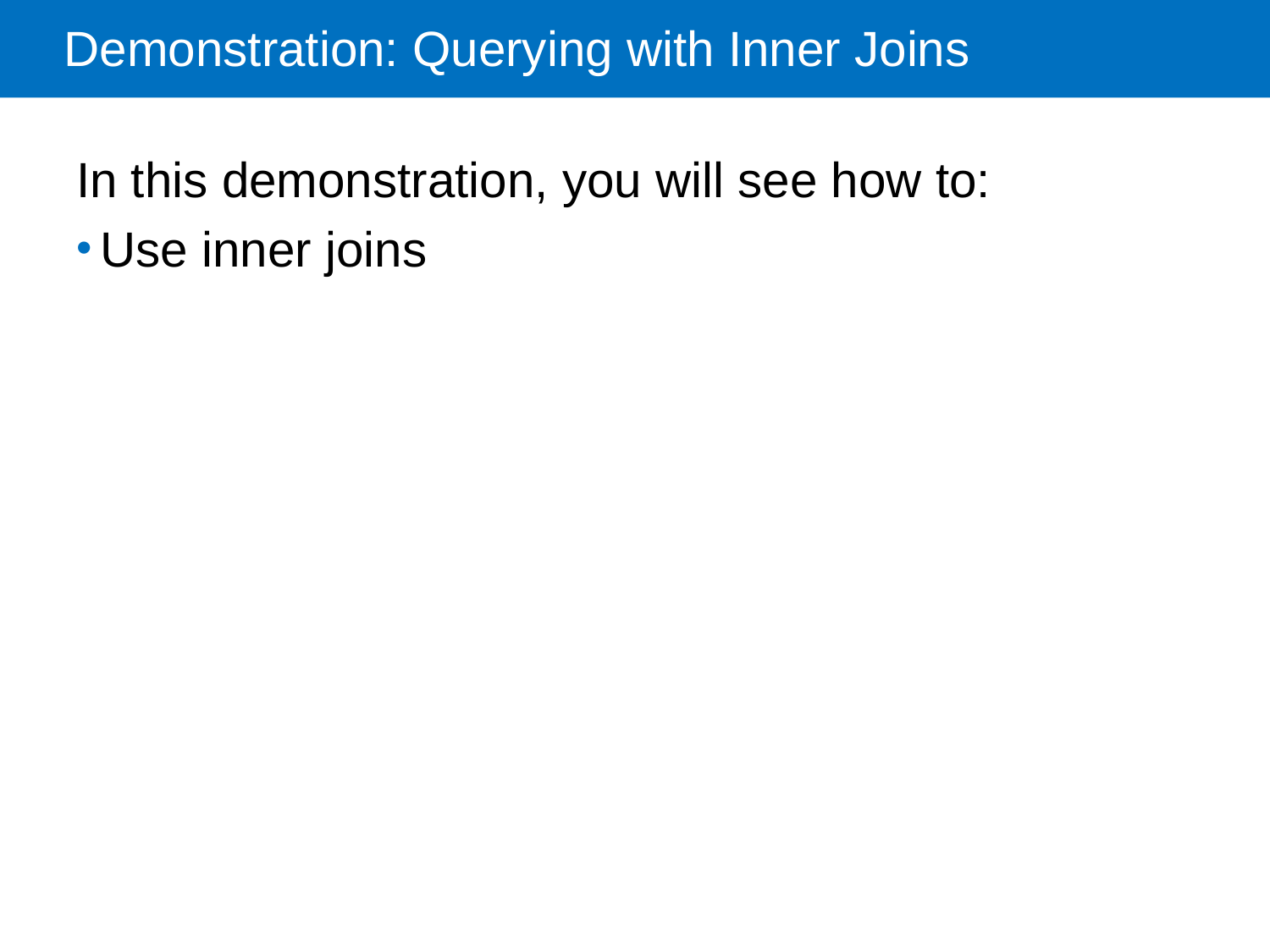

# Demonstration: Querying with Inner Joins
In this demonstration, you will see how to:
Use inner joins